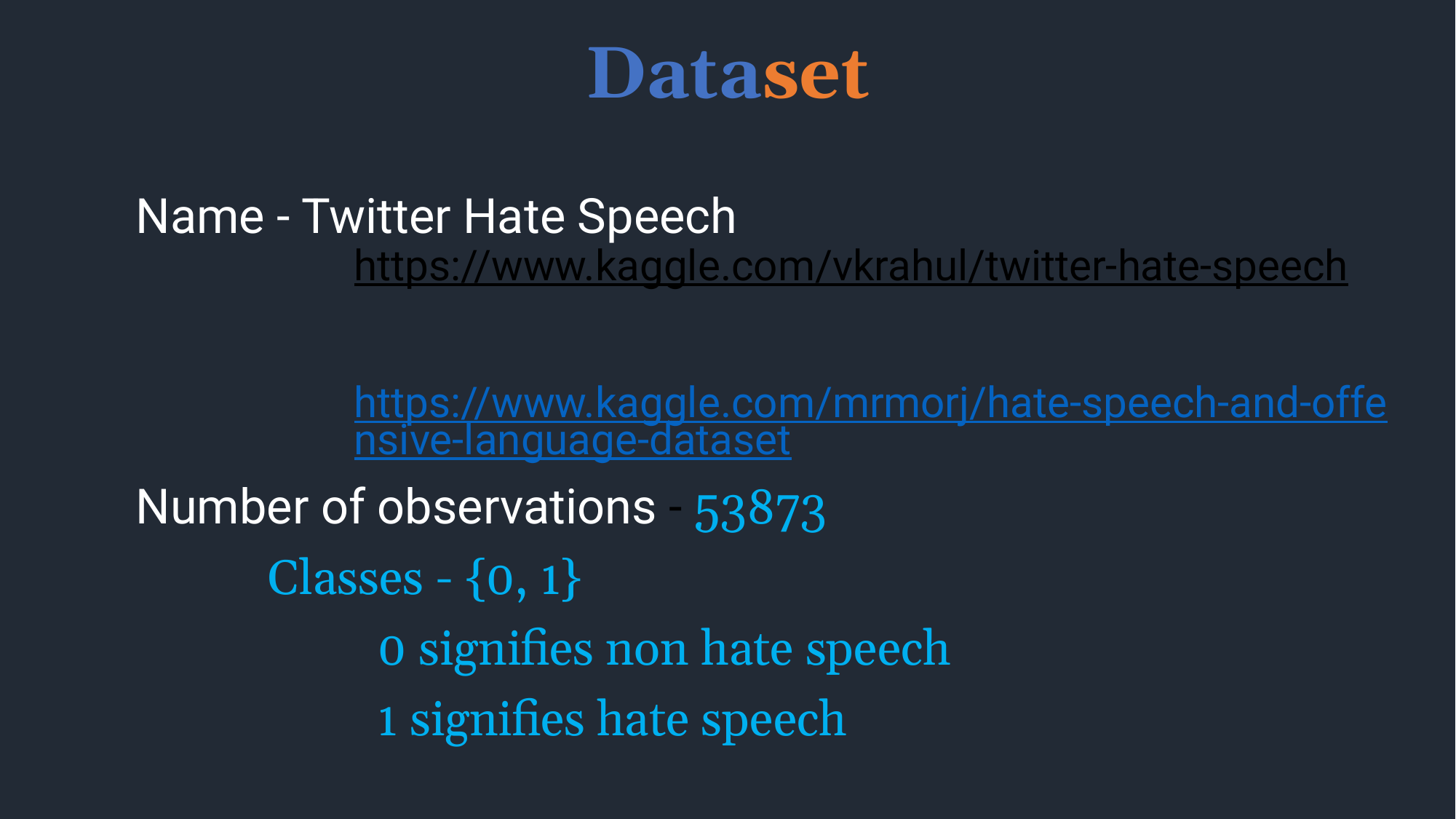

# Dataset
Name - Twitter Hate Speech
https://www.kaggle.com/vkrahul/twitter-hate-speech

https://www.kaggle.com/mrmorj/hate-speech-and-offensive-language-dataset
Number of observations - 53873
  Classes - {0, 1}
		  0 signifies non hate speech
		  1 signifies hate speech

2